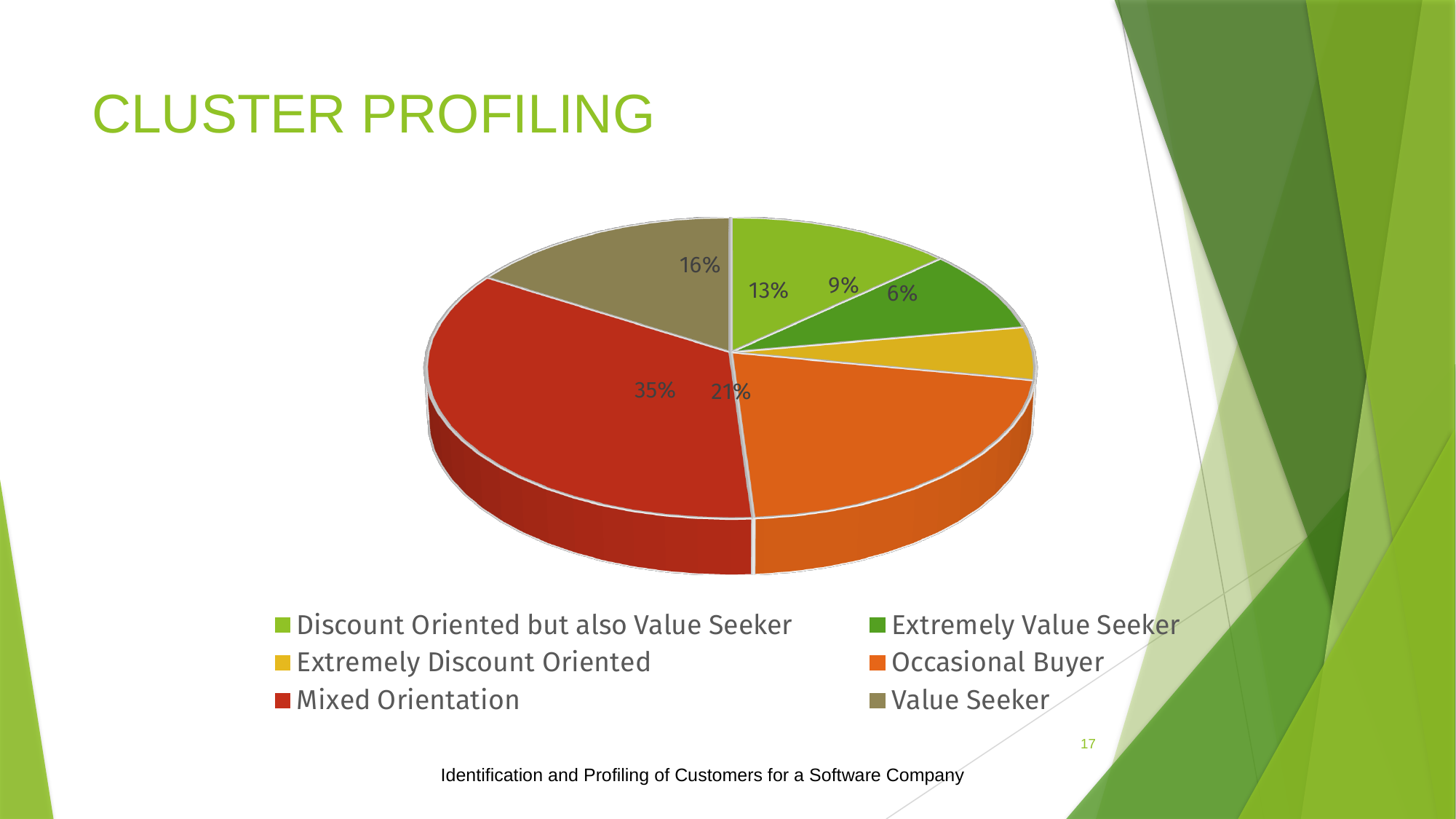

# CLUSTER PROFILING

[unsupported chart]

17
Identification and Profiling of Customers for a Software Company